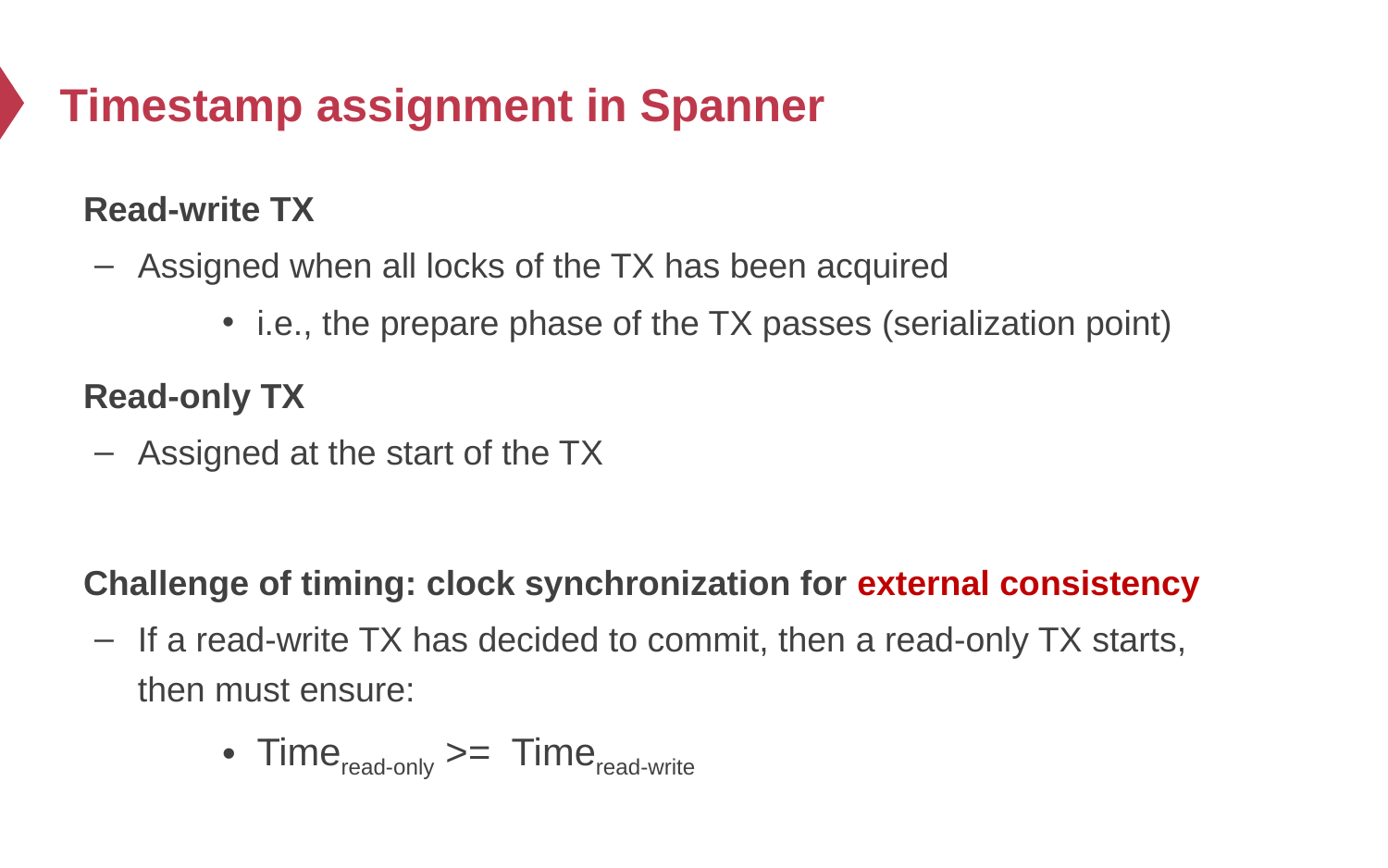

# Timestamp assignment in Spanner
Read-write TX
Assigned when all locks of the TX has been acquired
i.e., the prepare phase of the TX passes (serialization point)
Read-only TX
Assigned at the start of the TX

Challenge of timing: clock synchronization for external consistency
If a read-write TX has decided to commit, then a read-only TX starts,
then must ensure:
Timeread-only >=  Timeread-write

107